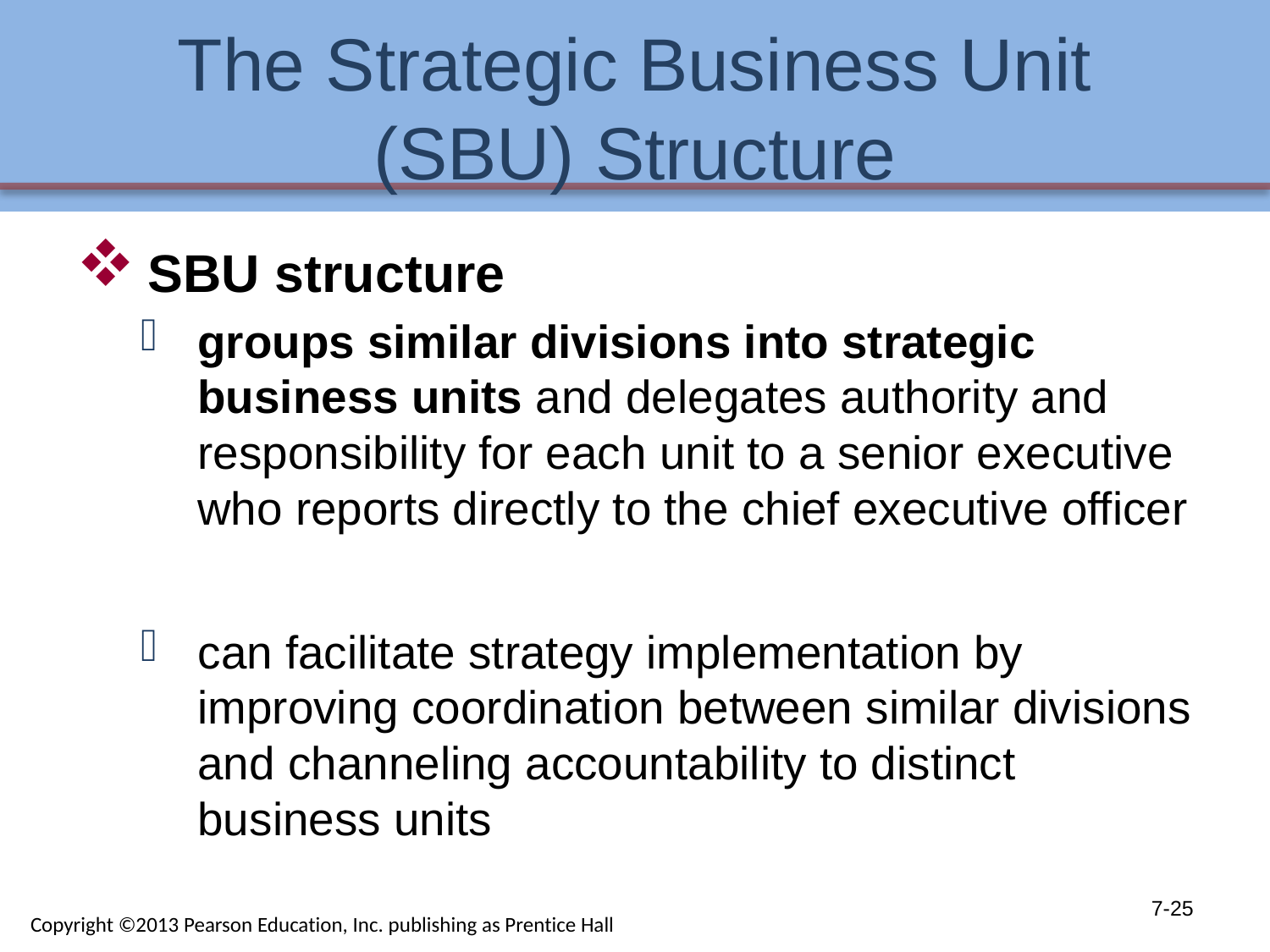

# The Strategic Business Unit (SBU) Structure
SBU structure
groups similar divisions into strategic business units and delegates authority and responsibility for each unit to a senior executive who reports directly to the chief executive officer

can facilitate strategy implementation by improving coordination between similar divisions and channeling accountability to distinct business units
7-25
Copyright ©2013 Pearson Education, Inc. publishing as Prentice Hall